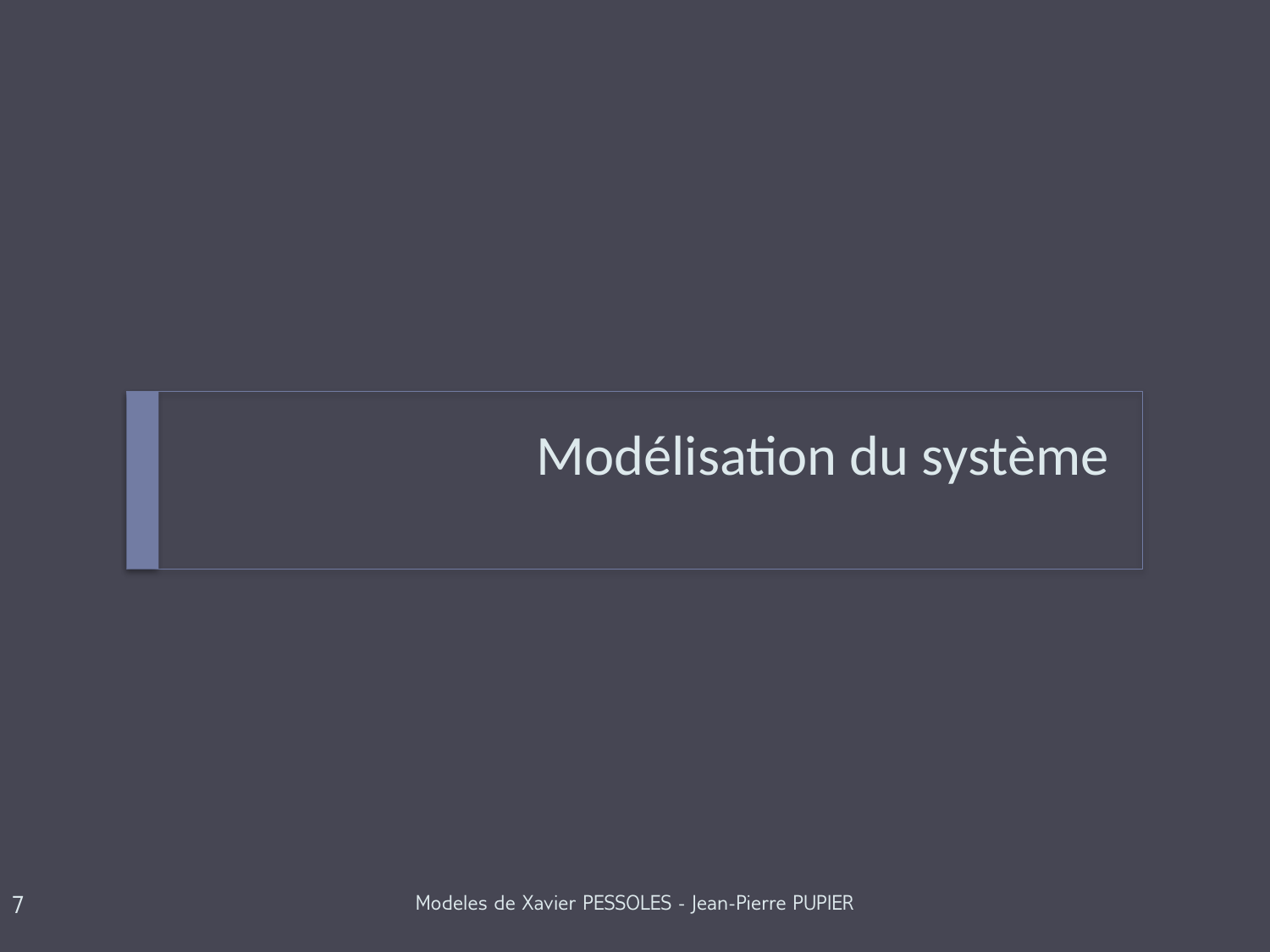

# Modélisation du système

7
Modeles de Xavier PESSOLES - Jean-Pierre PUPIER